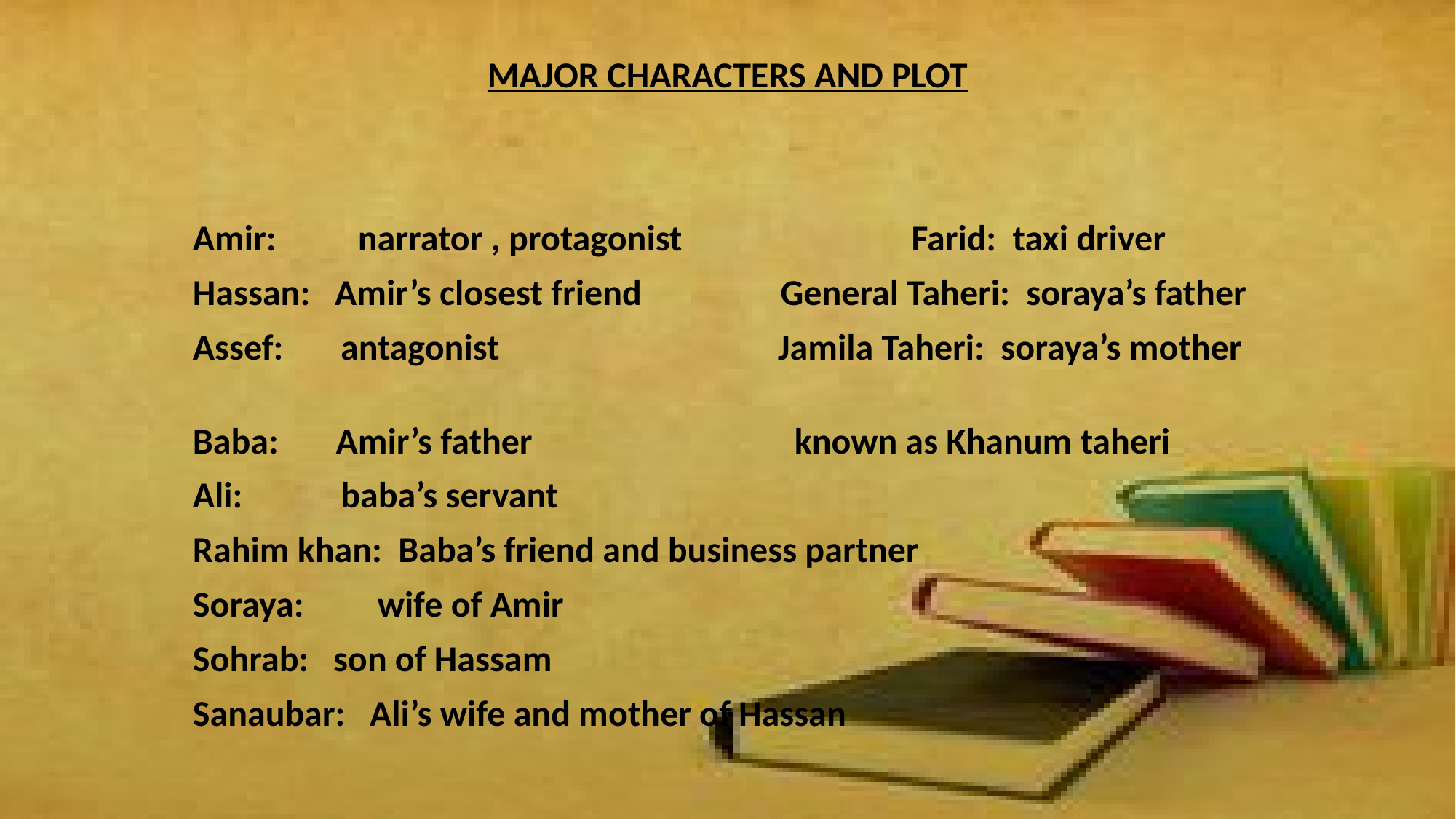

MAJOR CHARACTERS AND PLOT

Amir:          narrator , protagonist                            Farid:  taxi driver
Hassan:   Amir’s closest friend                 General Taheri:  soraya’s father
Assef:       antagonist                                  Jamila Taheri:  soraya’s mother
Baba:       Amir’s father                                known as Khanum taheri
Ali:            baba’s servant
Rahim khan:  Baba’s friend and business partner
Soraya:         wife of Amir
Sohrab:   son of Hassam
Sanaubar:   Ali’s wife and mother of Hassan